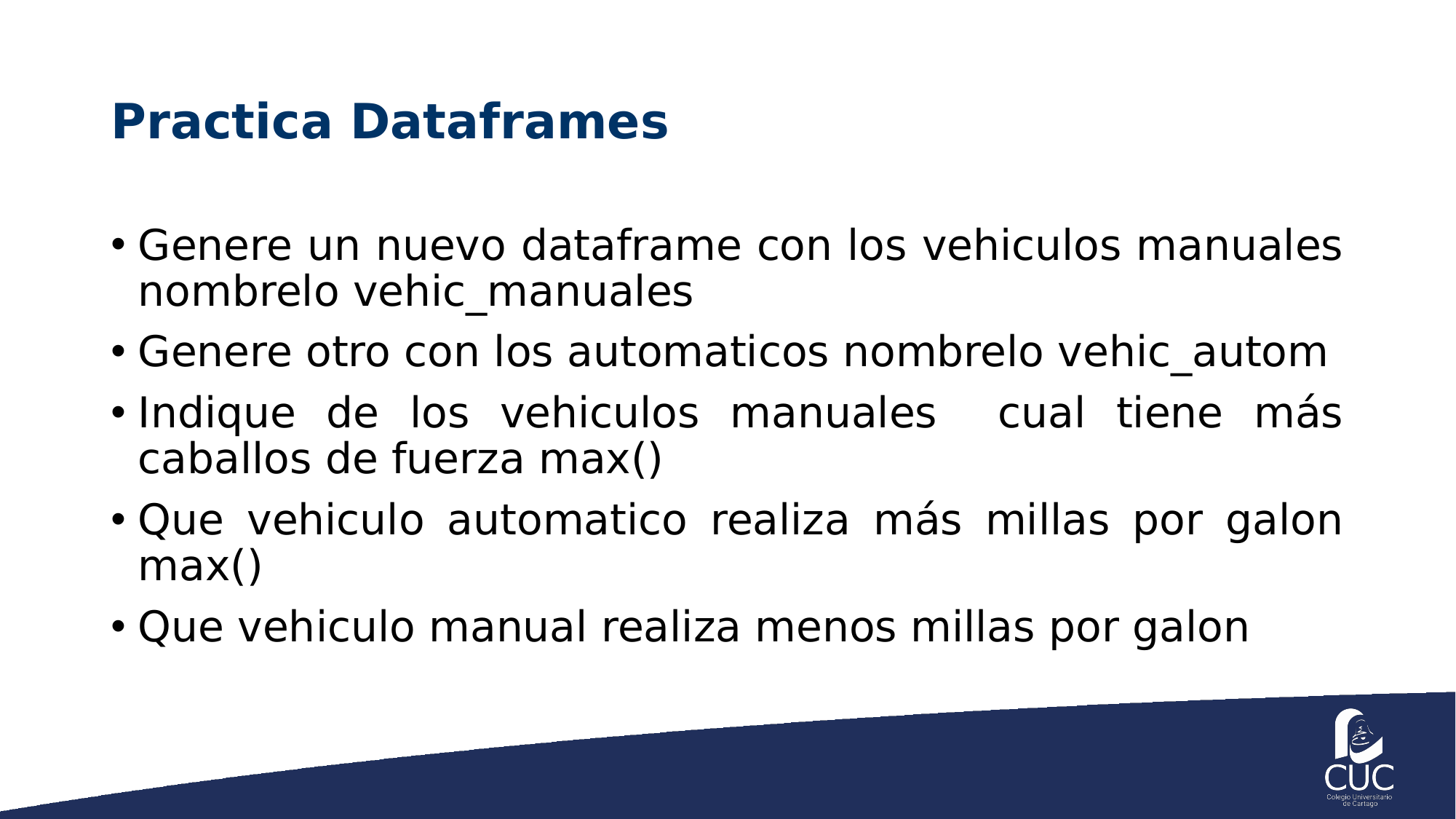

# Practica Dataframes
Genere un nuevo dataframe con los vehiculos manuales nombrelo vehic_manuales
Genere otro con los automaticos nombrelo vehic_autom
Indique de los vehiculos manuales  cual tiene más caballos de fuerza max()
Que vehiculo automatico realiza más millas por galon max()
Que vehiculo manual realiza menos millas por galon